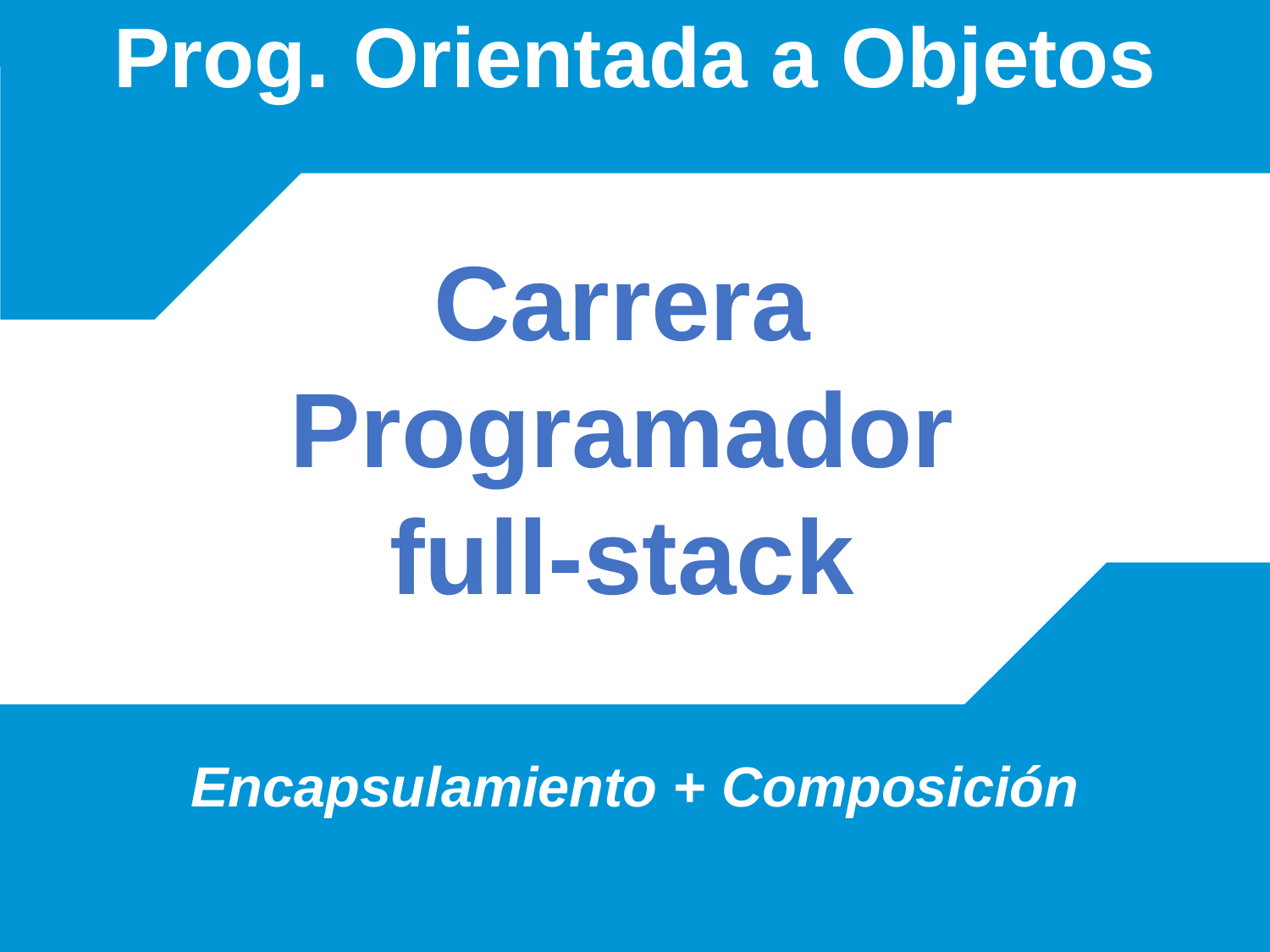

# Prog. Orientada a Objetos
Encapsulamiento + Composición